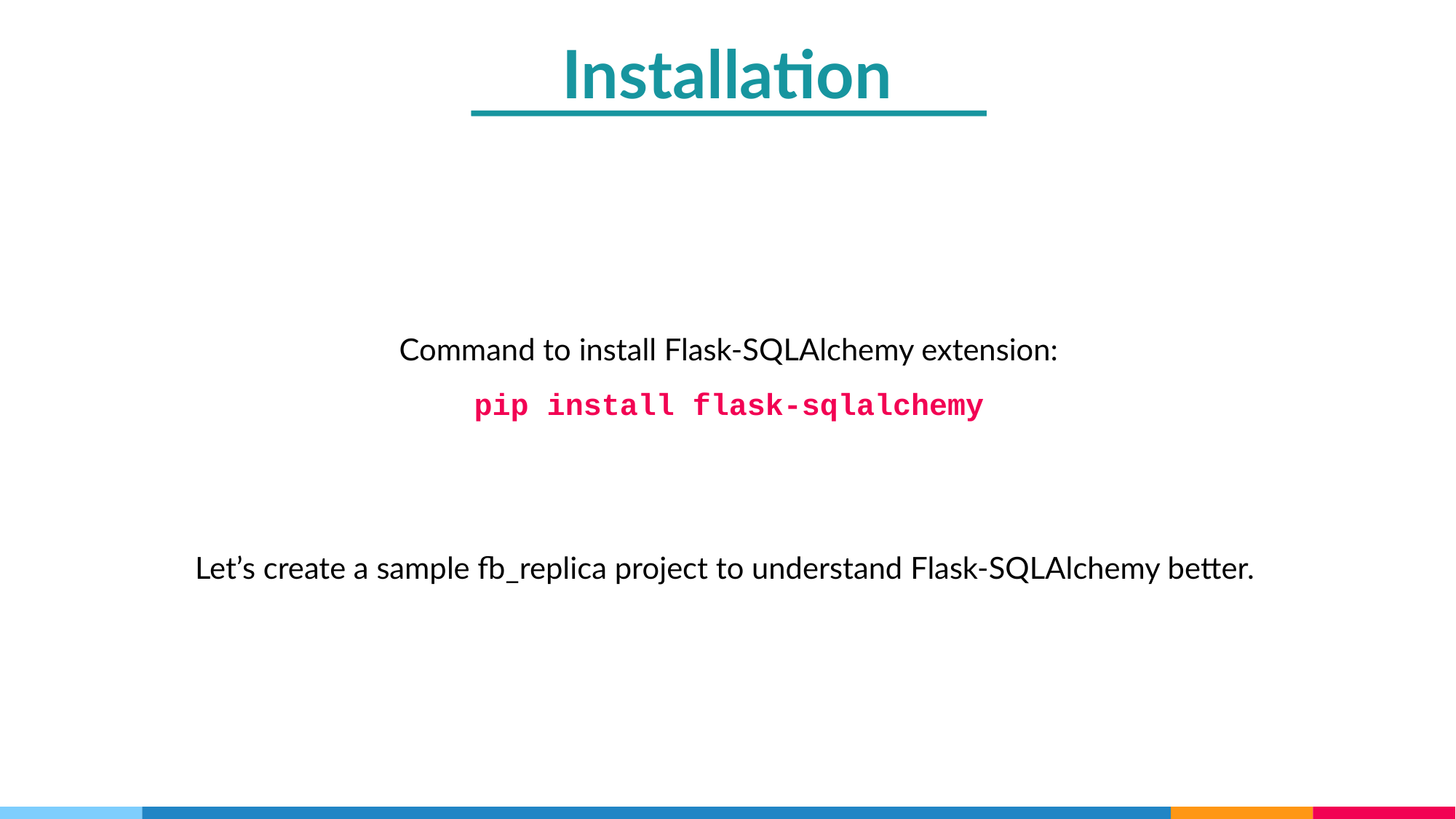

Installation

Command to install Flask-SQLAlchemy extension:
pip install flask-sqlalchemy

Let’s create a sample fb_replica project to understand Flask-SQLAlchemy better.